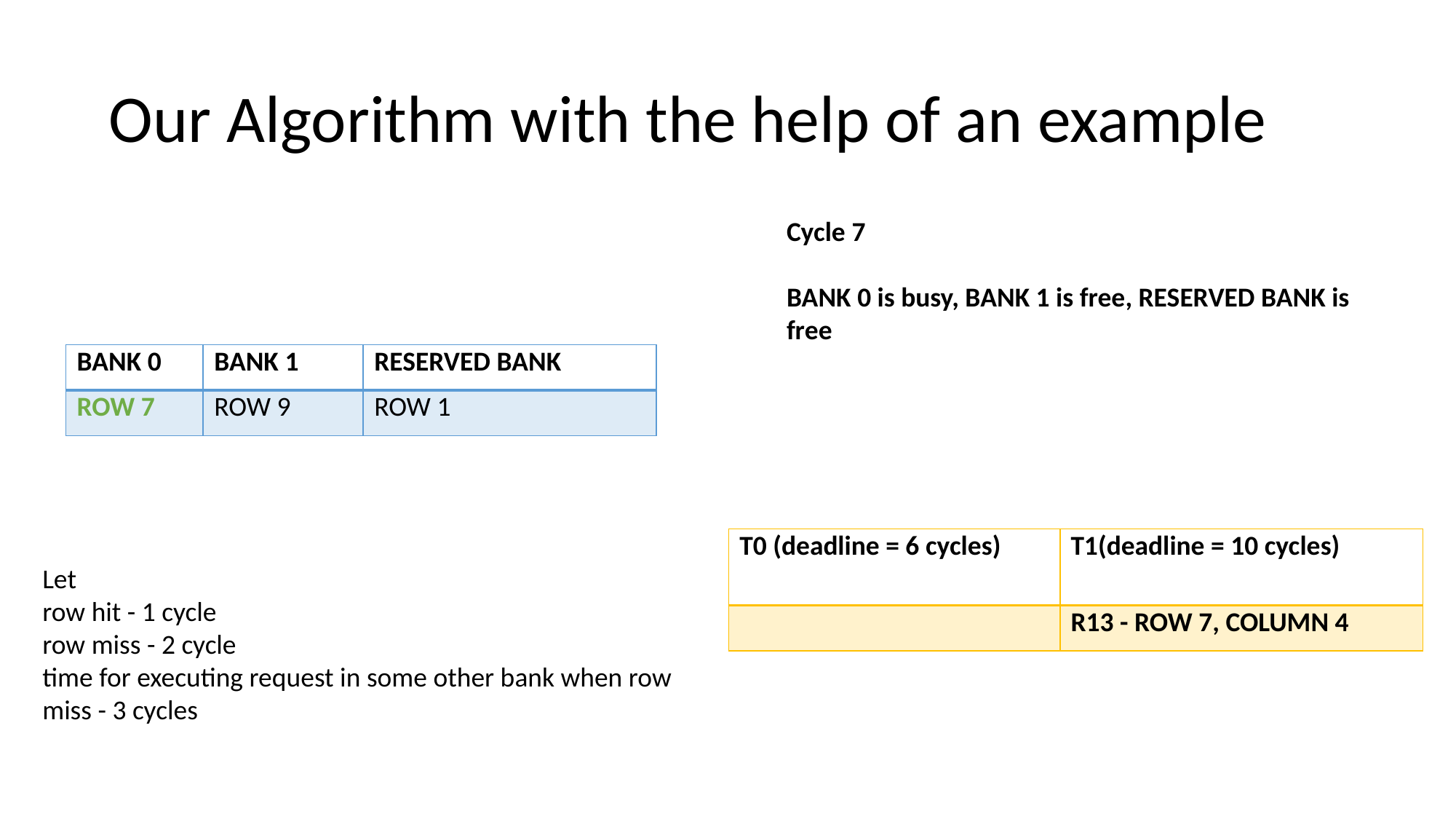

# Our Algorithm with the help of an example
Cycle 7

BANK 0 is busy, BANK 1 is free, RESERVED BANK is free
| BANK 0 | BANK 1 | RESERVED BANK |
| --- | --- | --- |
| ROW 7 | ROW 9 | ROW 1 |
| T0 (deadline = 6 cycles) | T1(deadline = 10 cycles) |
| --- | --- |
|  | R13 - ROW 7, COLUMN 4 |
Let
row hit - 1 cycle
row miss - 2 cycle
time for executing request in some other bank when row miss - 3 cycles

53